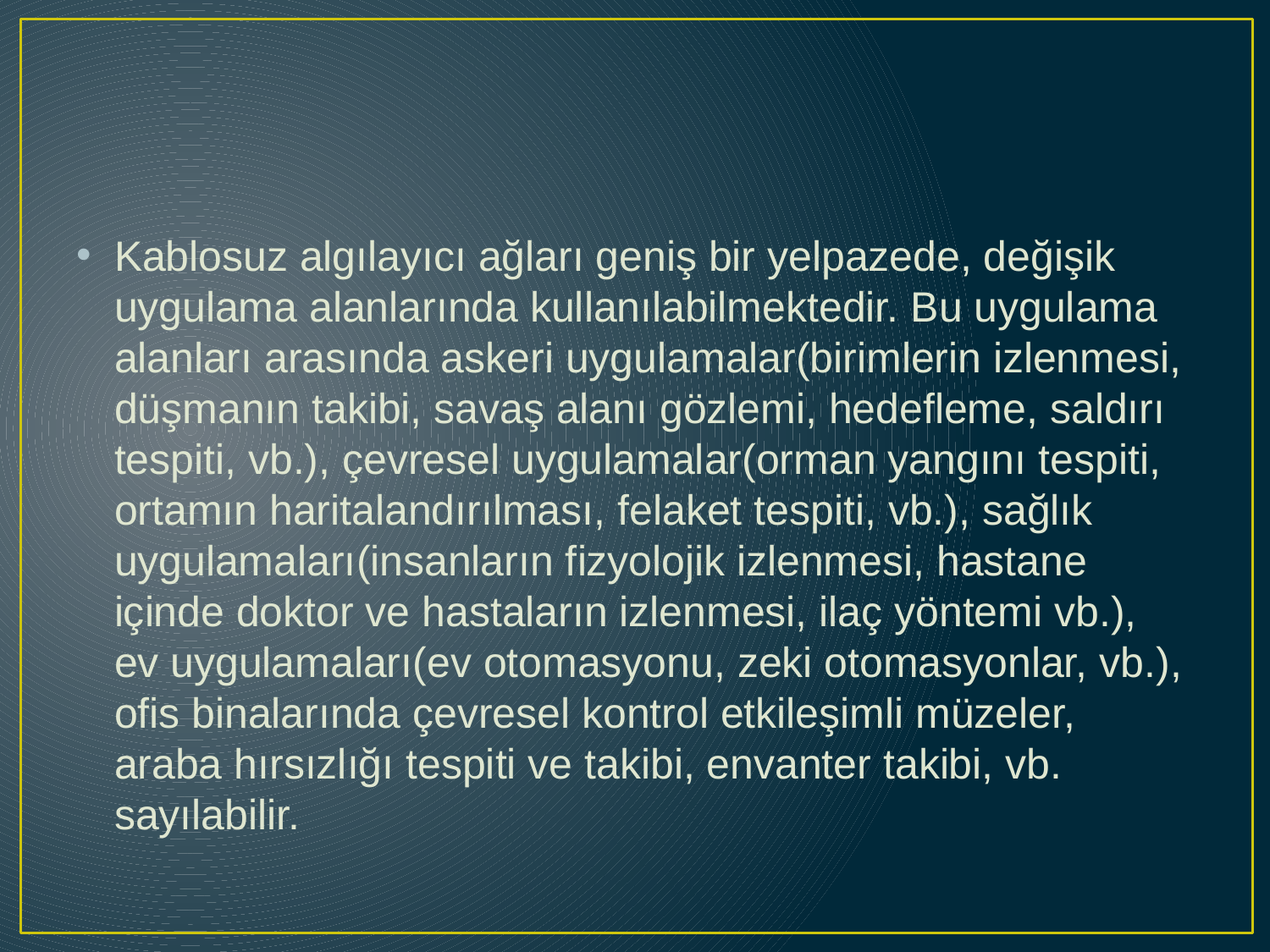

#
Kablosuz algılayıcı ağları geniş bir yelpazede, değişik uygulama alanlarında kullanılabilmektedir. Bu uygulama alanları arasında askeri uygulamalar(birimlerin izlenmesi, düşmanın takibi, savaş alanı gözlemi, hedefleme, saldırı tespiti, vb.), çevresel uygulamalar(orman yangını tespiti, ortamın haritalandırılması, felaket tespiti, vb.), sağlık uygulamaları(insanların fizyolojik izlenmesi, hastane içinde doktor ve hastaların izlenmesi, ilaç yöntemi vb.), ev uygulamaları(ev otomasyonu, zeki otomasyonlar, vb.), ofis binalarında çevresel kontrol etkileşimli müzeler, araba hırsızlığı tespiti ve takibi, envanter takibi, vb. sayılabilir.